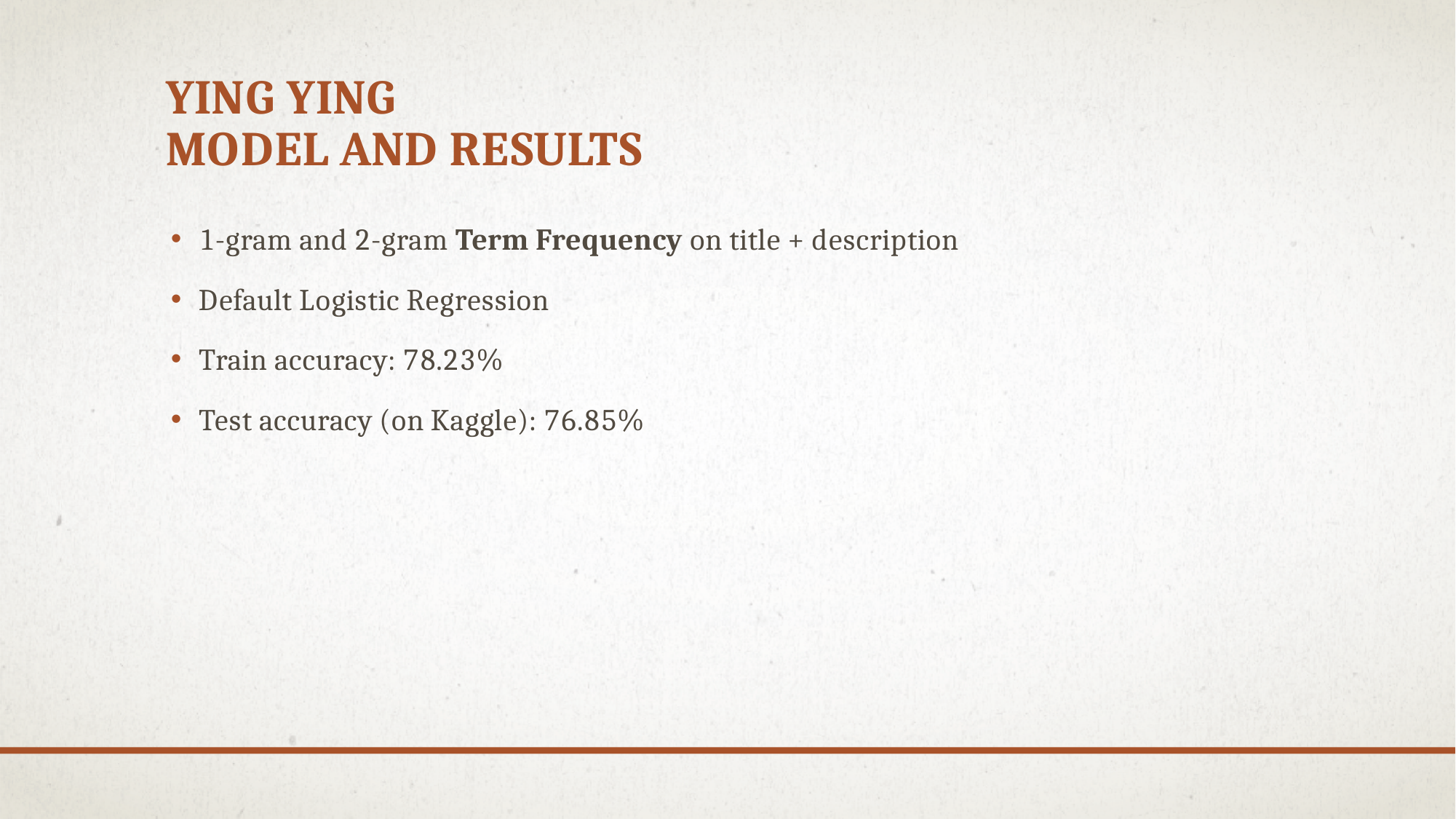

# ying ying Model and results
1-gram and 2-gram Term Frequency on title + description
Default Logistic Regression
Train accuracy: 78.23%
Test accuracy (on Kaggle): 76.85%